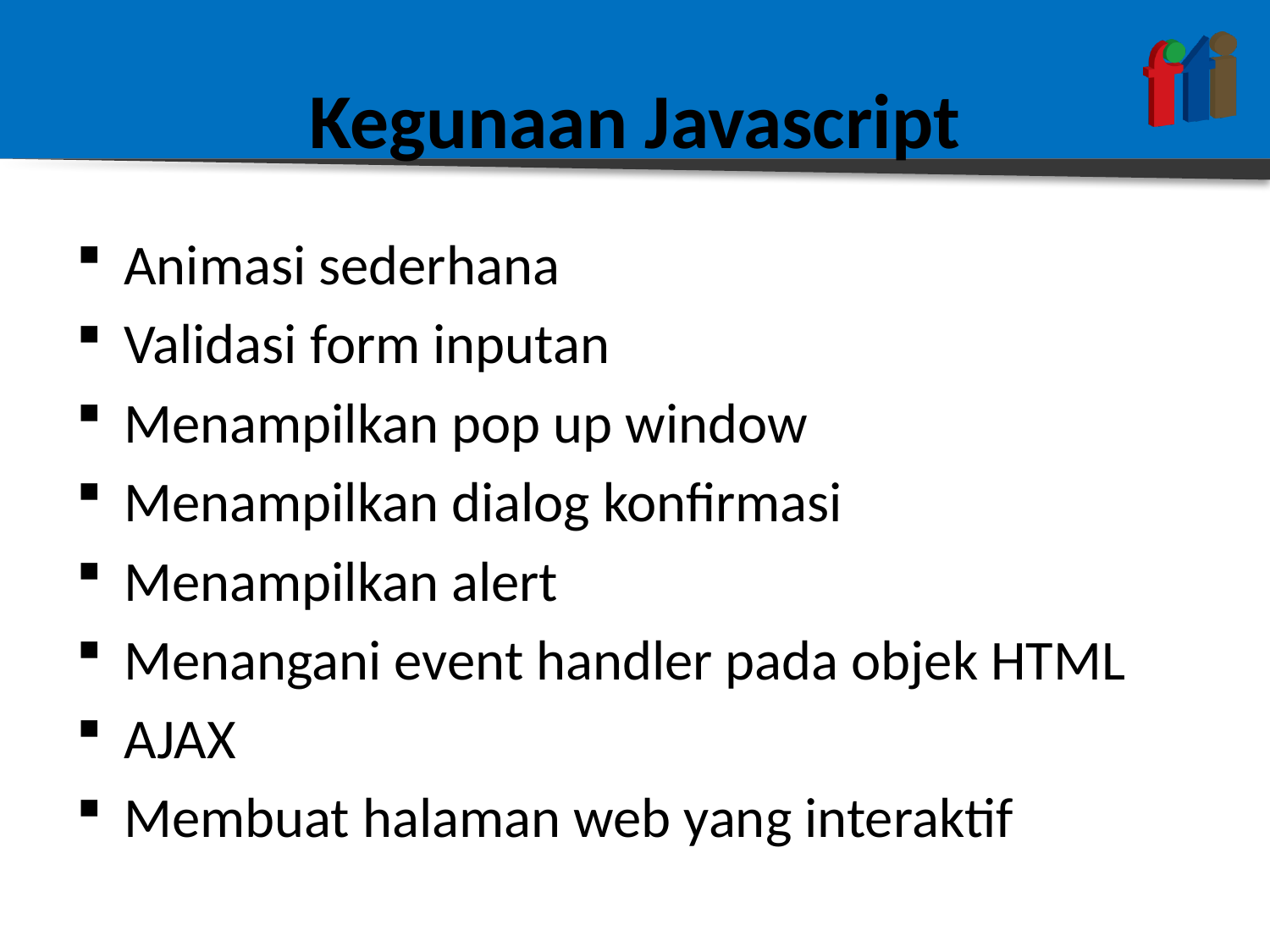

# Kegunaan Javascript
Animasi sederhana
Validasi form inputan
Menampilkan pop up window
Menampilkan dialog konfirmasi
Menampilkan alert
Menangani event handler pada objek HTML
AJAX
Membuat halaman web yang interaktif